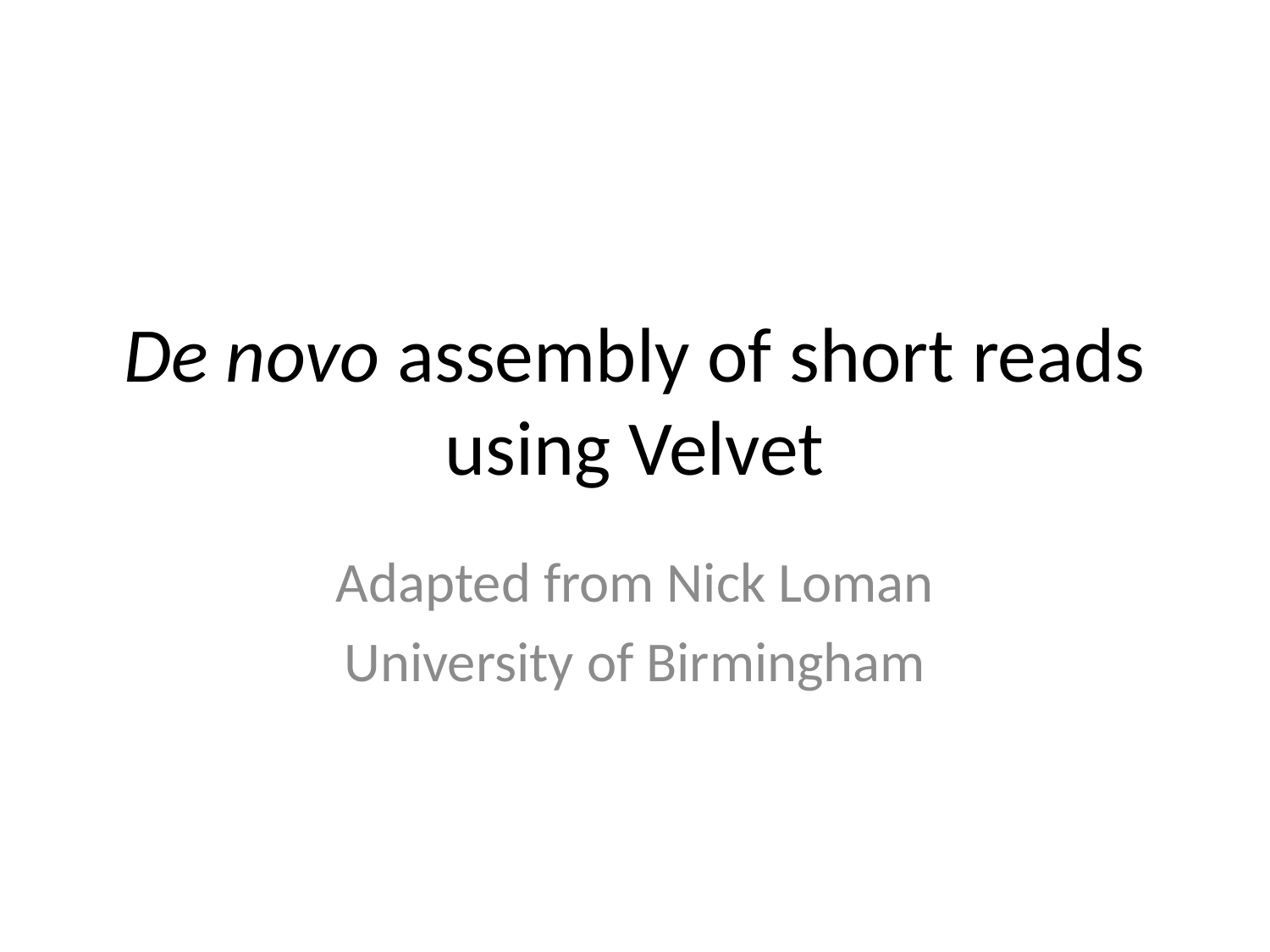

# De novo assembly of short reads using Velvet
Adapted from Nick Loman
University of Birmingham